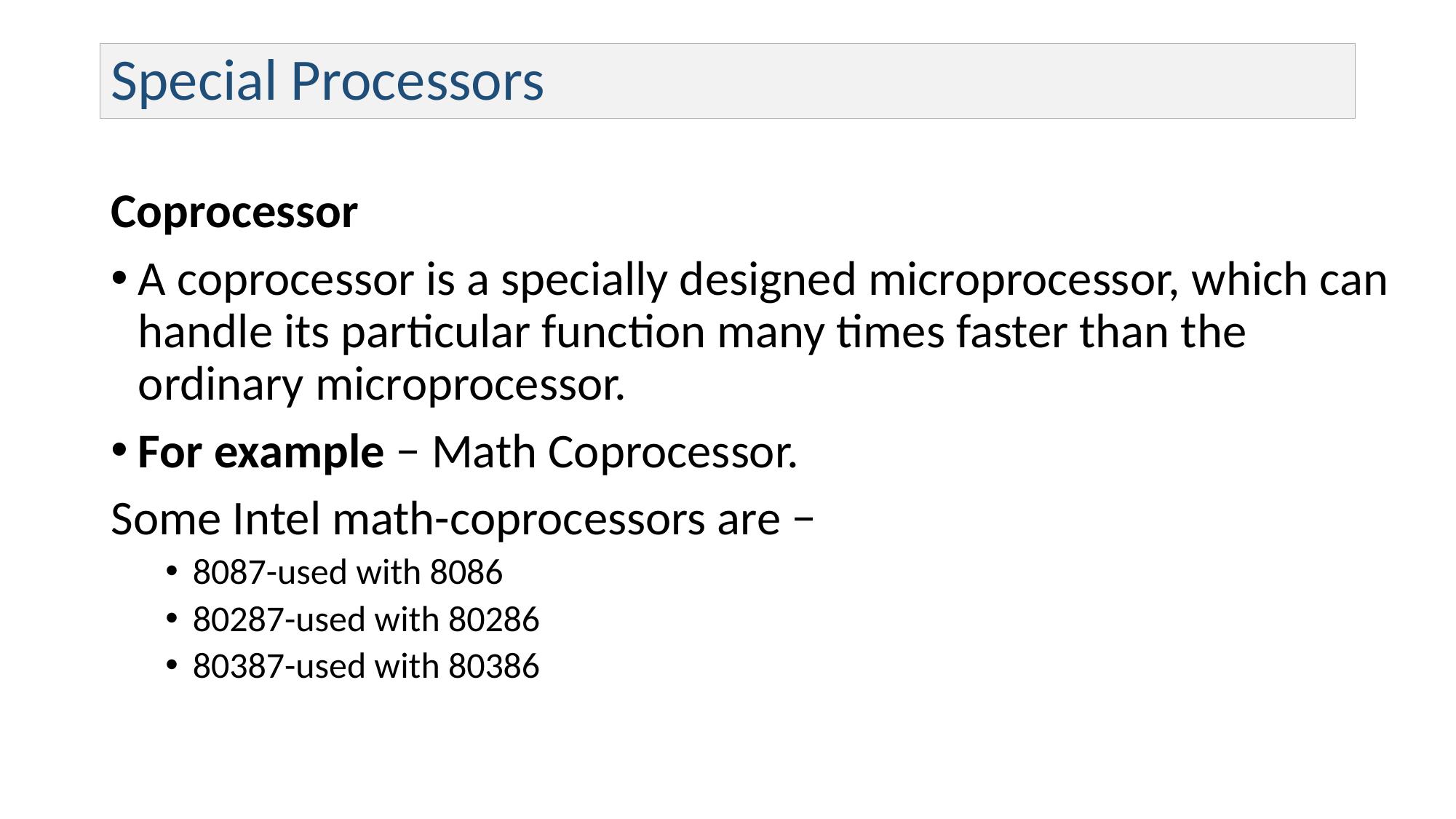

# Special Processors
Coprocessor
A coprocessor is a specially designed microprocessor, which can handle its particular function many times faster than the ordinary microprocessor.
For example − Math Coprocessor.
Some Intel math-coprocessors are −
8087-used with 8086
80287-used with 80286
80387-used with 80386